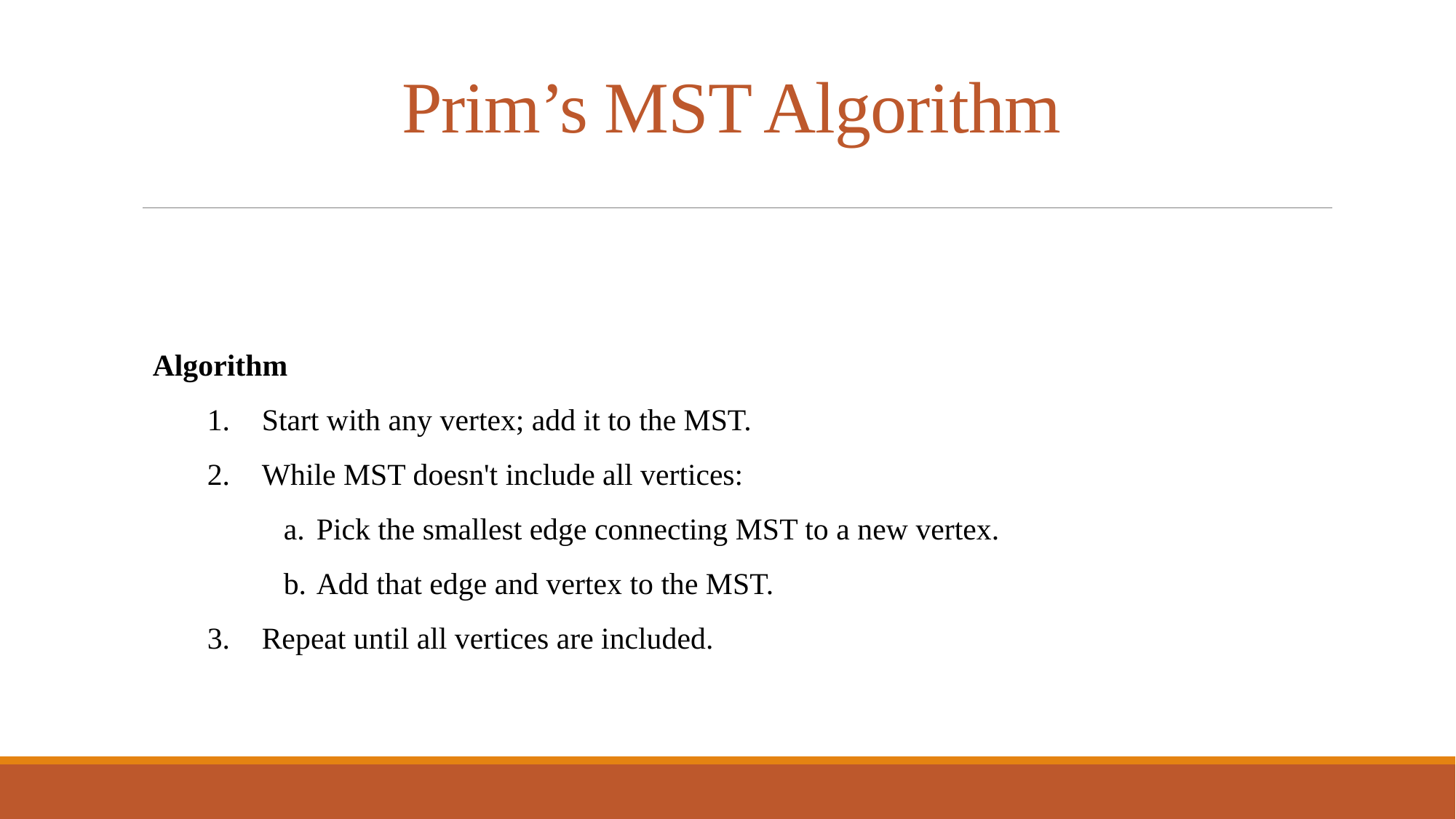

# Prim’s MST Algorithm
Algorithm
Start with any vertex; add it to the MST.
While MST doesn't include all vertices:
Pick the smallest edge connecting MST to a new vertex.
Add that edge and vertex to the MST.
Repeat until all vertices are included.